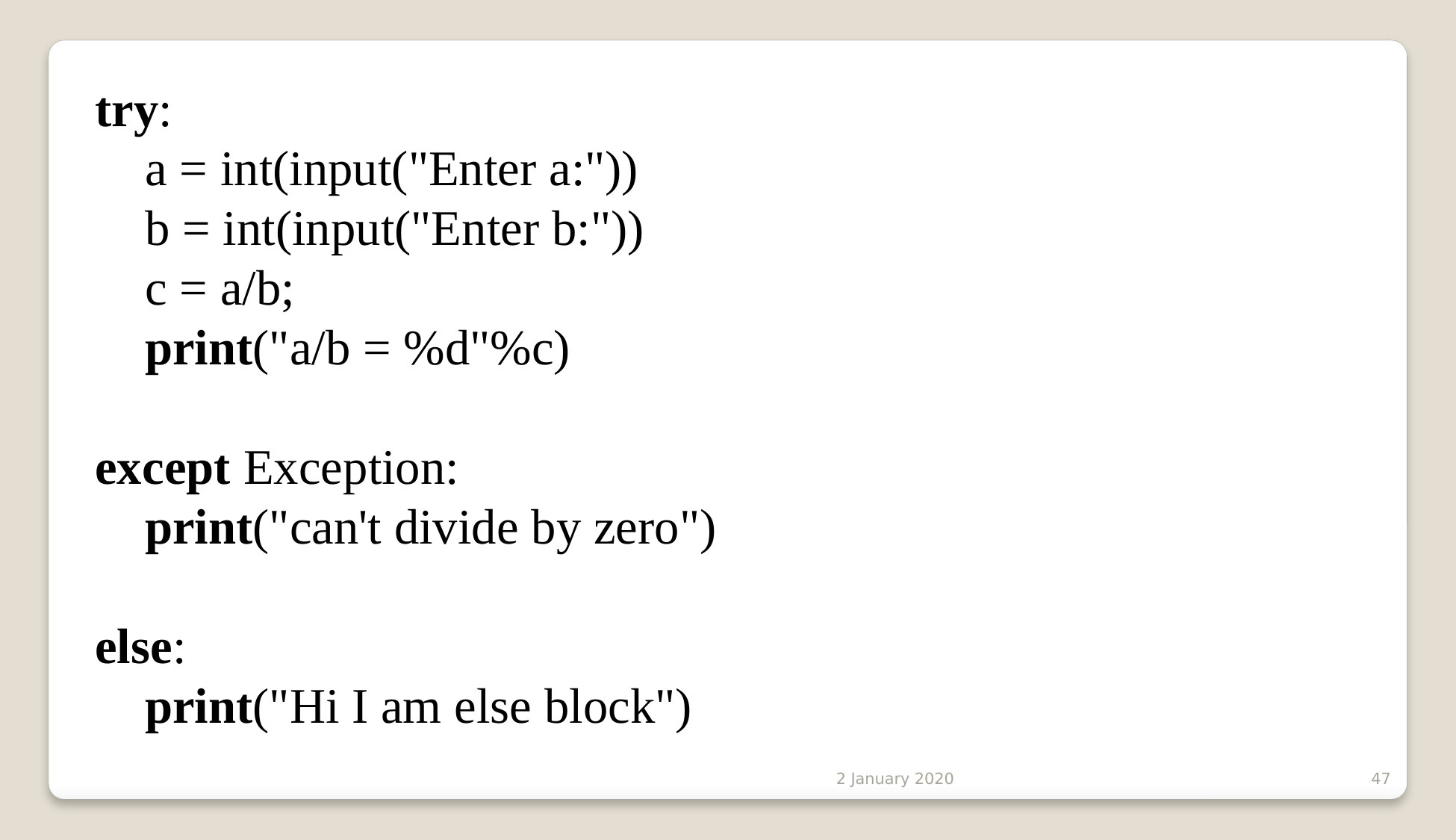

try:
    a = int(input("Enter a:"))
    b = int(input("Enter b:"))
    c = a/b;
    print("a/b = %d"%c)

except Exception:
    print("can't divide by zero")

else:
    print("Hi I am else block")
2 January 2020
47